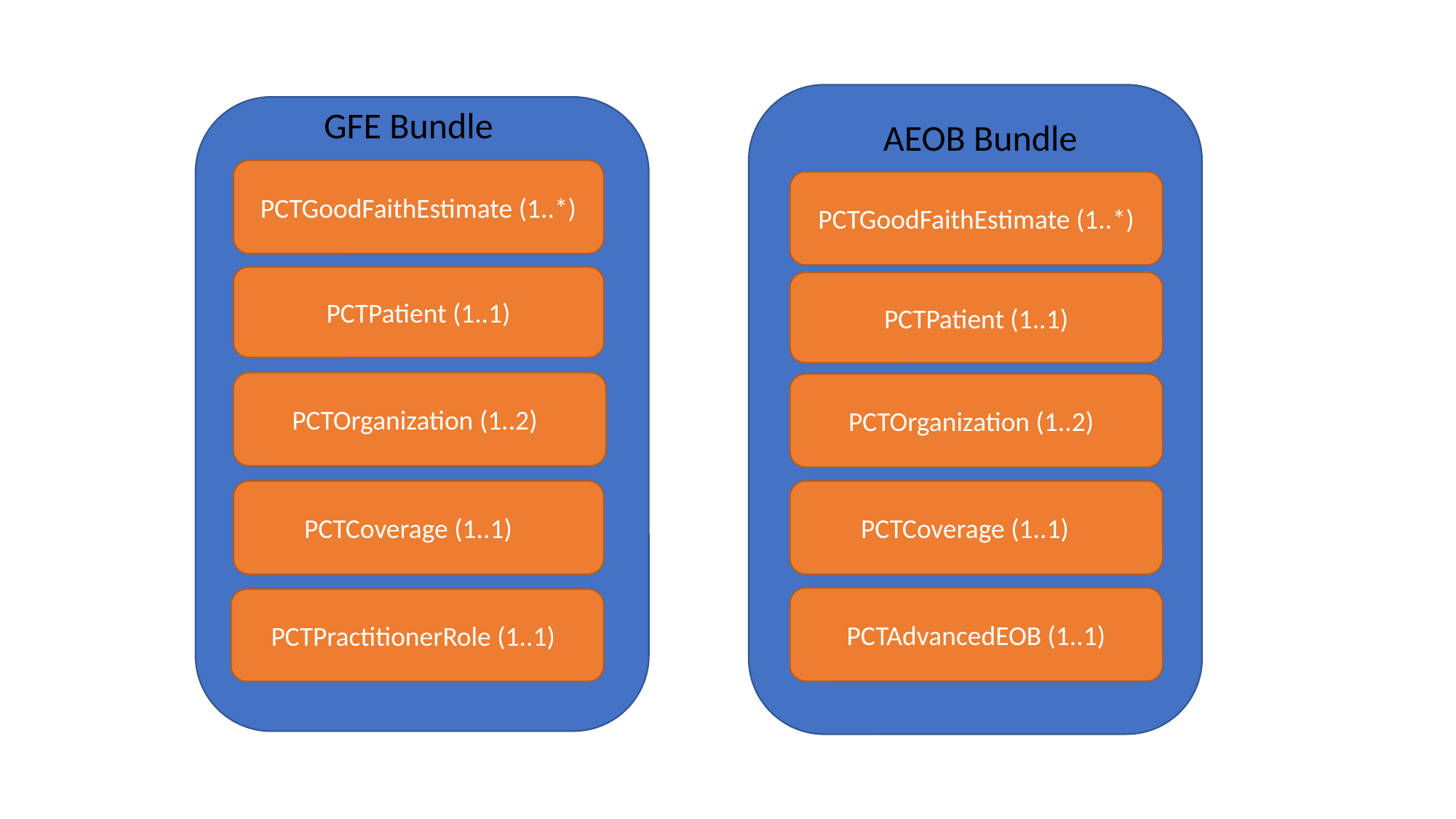

GFE Bundle
AEOB Bundle
PCTGoodFaithEstimate (1..*)
PCTGoodFaithEstimate (1..*)

PCTPatient (1..1)

PCTPatient (1..1)

       PCTOrganization (1..2)

       PCTOrganization (1..2)

         PCTCoverage (1..1)
         PCTCoverage (1..1)
PCTAdvancedEOB (1..1)
    PCTPractitionerRole (1..1)